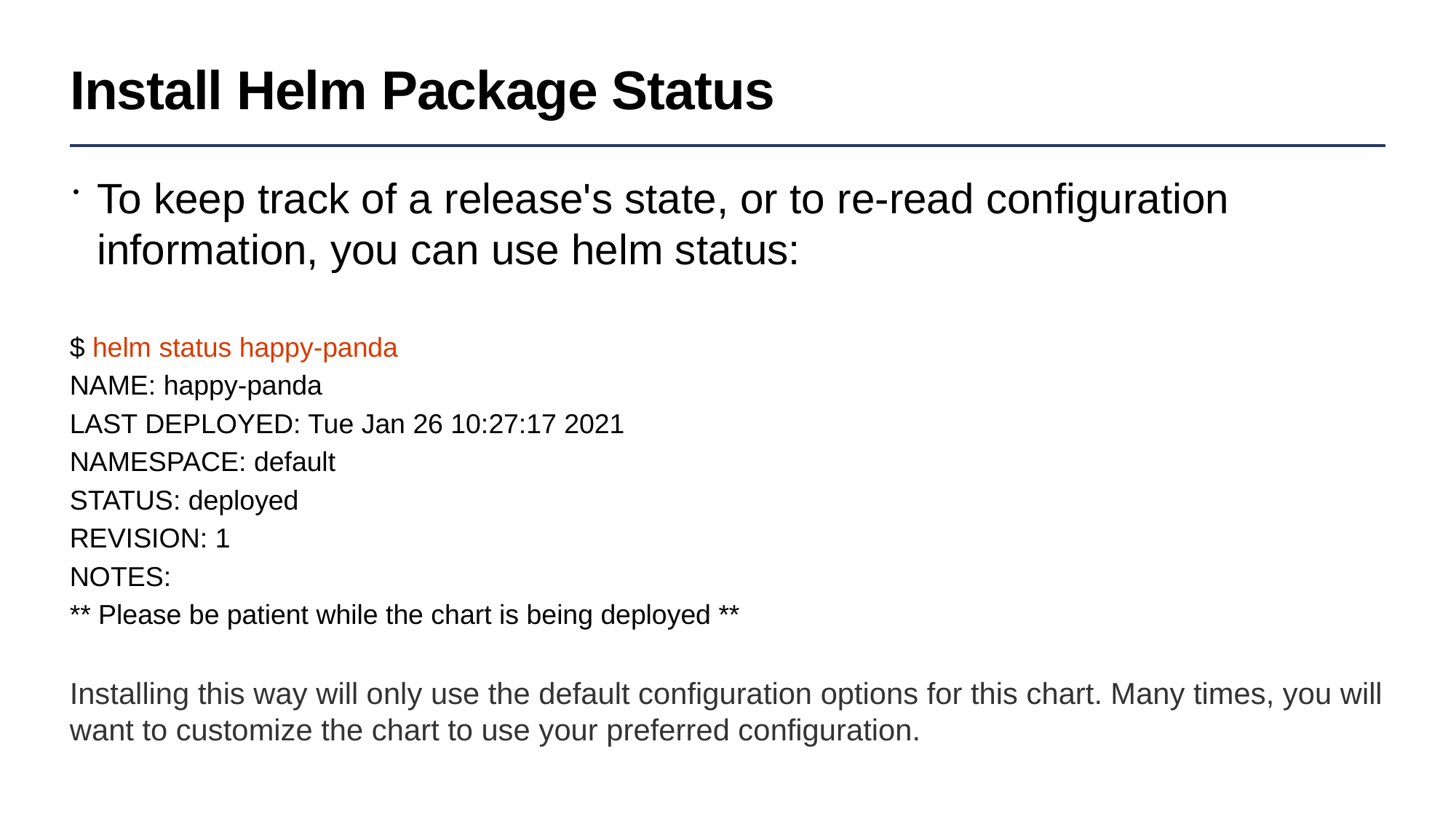

# Install Helm Package Status
To keep track of a release's state, or to re-read configuration information, you can use helm status:

$ helm status happy-panda
NAME: happy-panda
LAST DEPLOYED: Tue Jan 26 10:27:17 2021
NAMESPACE: default
STATUS: deployed
REVISION: 1
NOTES:
** Please be patient while the chart is being deployed **

Installing this way will only use the default configuration options for this chart. Many times, you will want to customize the chart to use your preferred configuration.